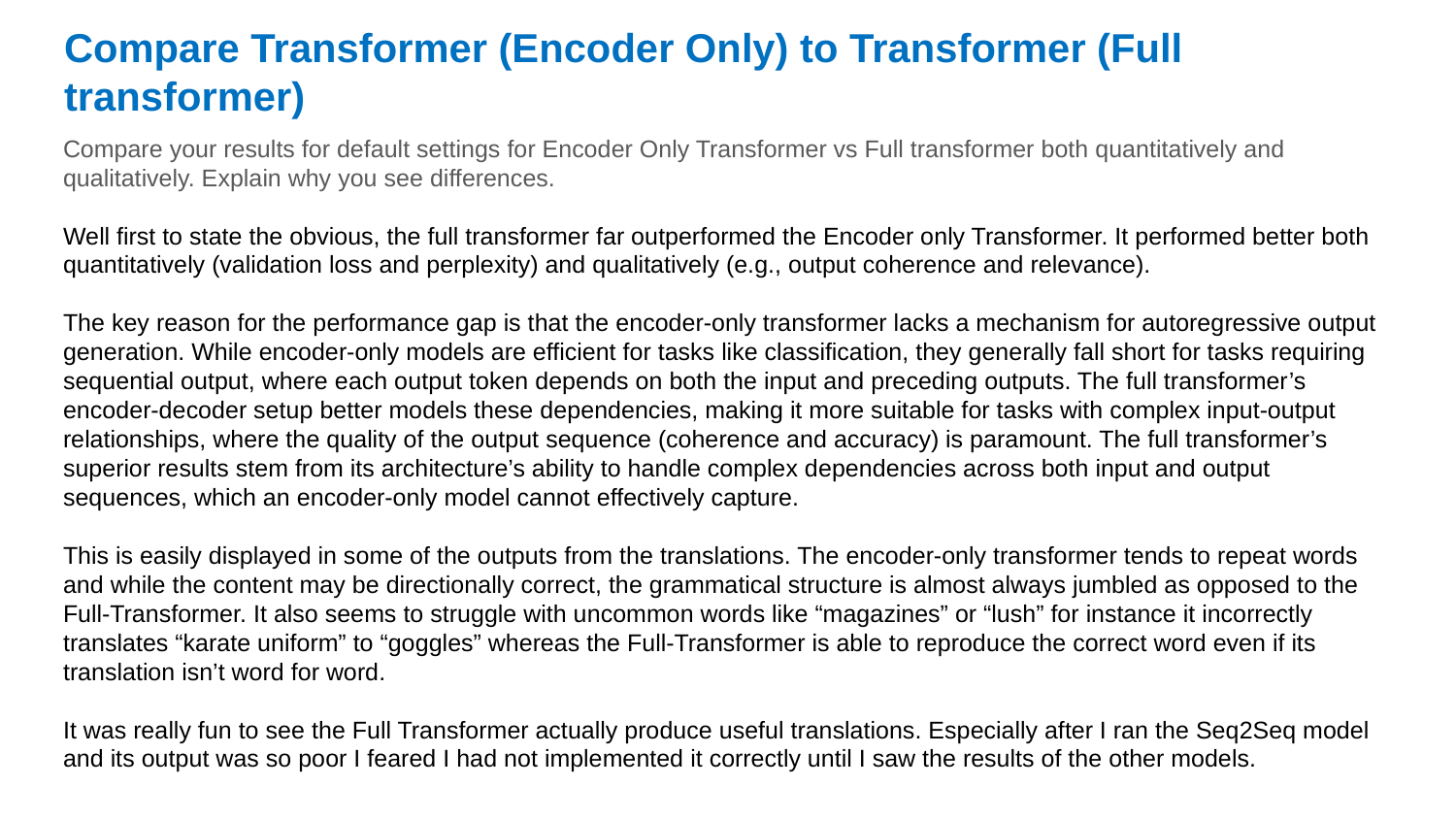

Compare Transformer (Encoder Only) to Transformer (Full transformer)
Compare your results for default settings for Encoder Only Transformer vs Full transformer both quantitatively and qualitatively. Explain why you see differences.
Well first to state the obvious, the full transformer far outperformed the Encoder only Transformer. It performed better both quantitatively (validation loss and perplexity) and qualitatively (e.g., output coherence and relevance).
The key reason for the performance gap is that the encoder-only transformer lacks a mechanism for autoregressive output generation. While encoder-only models are efficient for tasks like classification, they generally fall short for tasks requiring sequential output, where each output token depends on both the input and preceding outputs. The full transformer’s encoder-decoder setup better models these dependencies, making it more suitable for tasks with complex input-output relationships, where the quality of the output sequence (coherence and accuracy) is paramount. The full transformer’s superior results stem from its architecture’s ability to handle complex dependencies across both input and output sequences, which an encoder-only model cannot effectively capture.

This is easily displayed in some of the outputs from the translations. The encoder-only transformer tends to repeat words and while the content may be directionally correct, the grammatical structure is almost always jumbled as opposed to the Full-Transformer. It also seems to struggle with uncommon words like “magazines” or “lush” for instance it incorrectly translates “karate uniform” to “goggles” whereas the Full-Transformer is able to reproduce the correct word even if its translation isn’t word for word.

It was really fun to see the Full Transformer actually produce useful translations. Especially after I ran the Seq2Seq model and its output was so poor I feared I had not implemented it correctly until I saw the results of the other models.